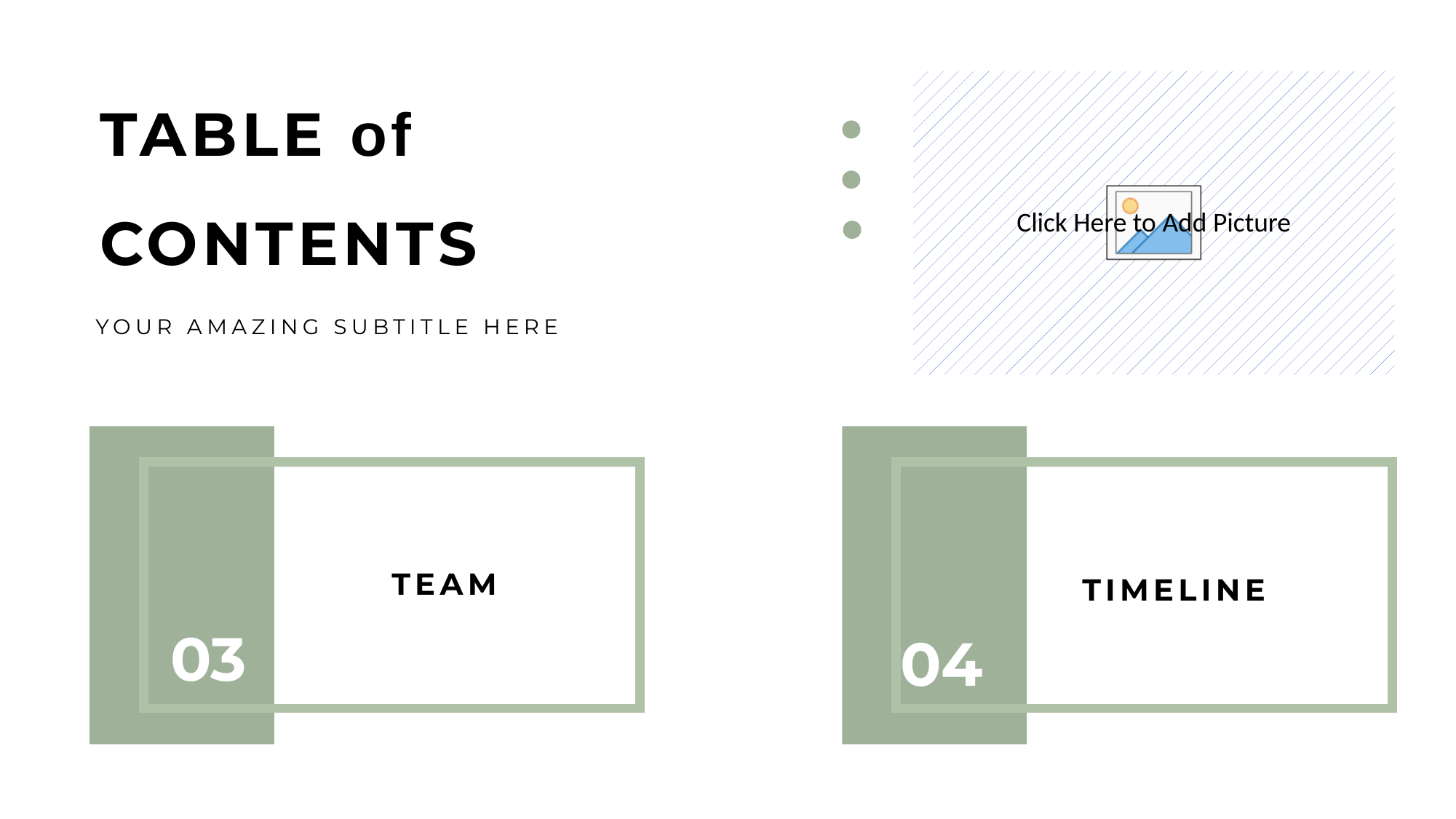

TABLE of CONTENTS

YOUR AMAZING SUBTITLE HERE

TEAM
TIMELINE
03
04